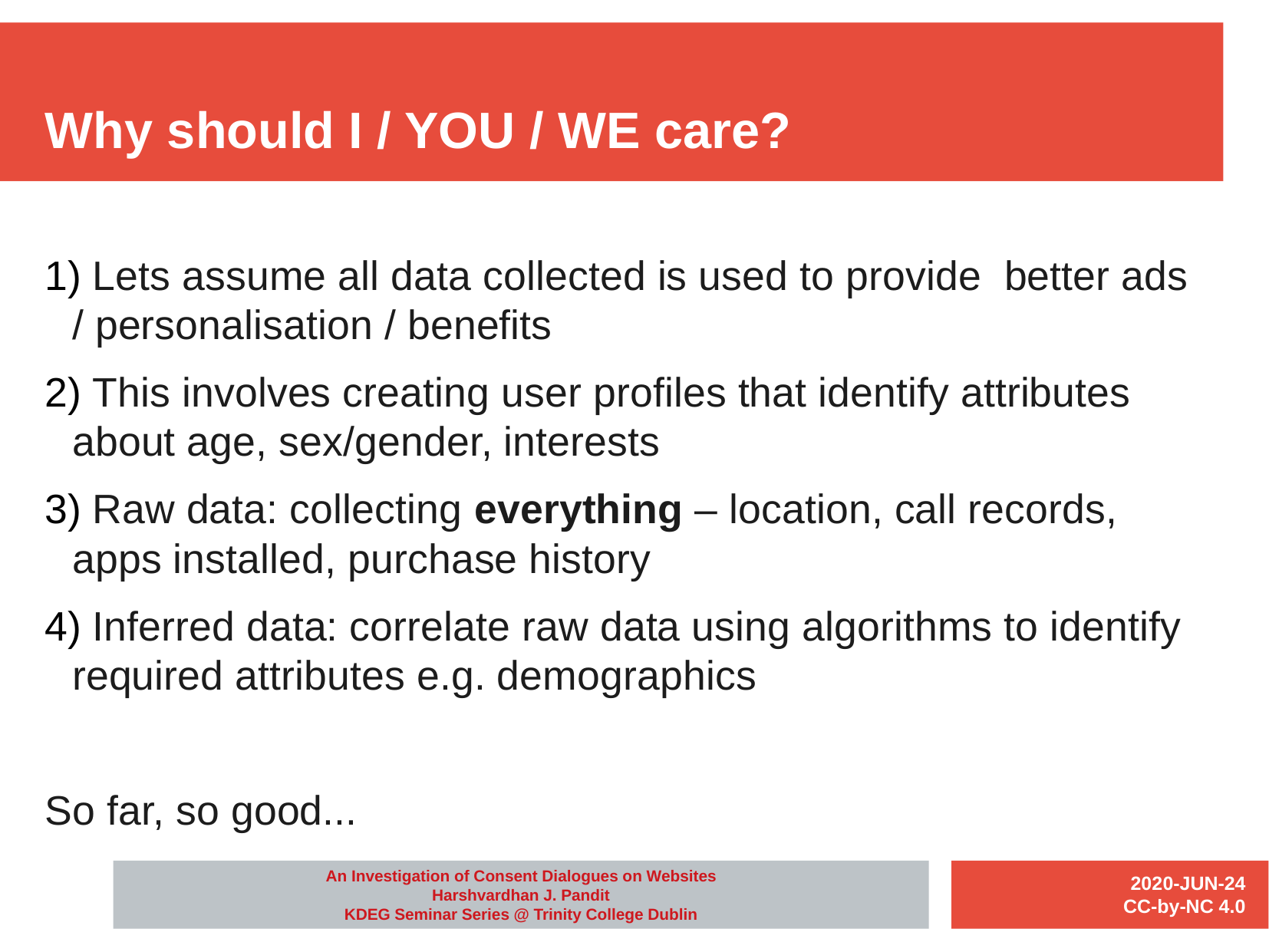

Why should I / YOU / WE care?
 Lets assume all data collected is used to provide  better ads / personalisation / benefits
 This involves creating user profiles that identify attributes about age, sex/gender, interests
 Raw data: collecting everything – location, call records, apps installed, purchase history
 Inferred data: correlate raw data using algorithms to identify required attributes e.g. demographics

So far, so good...